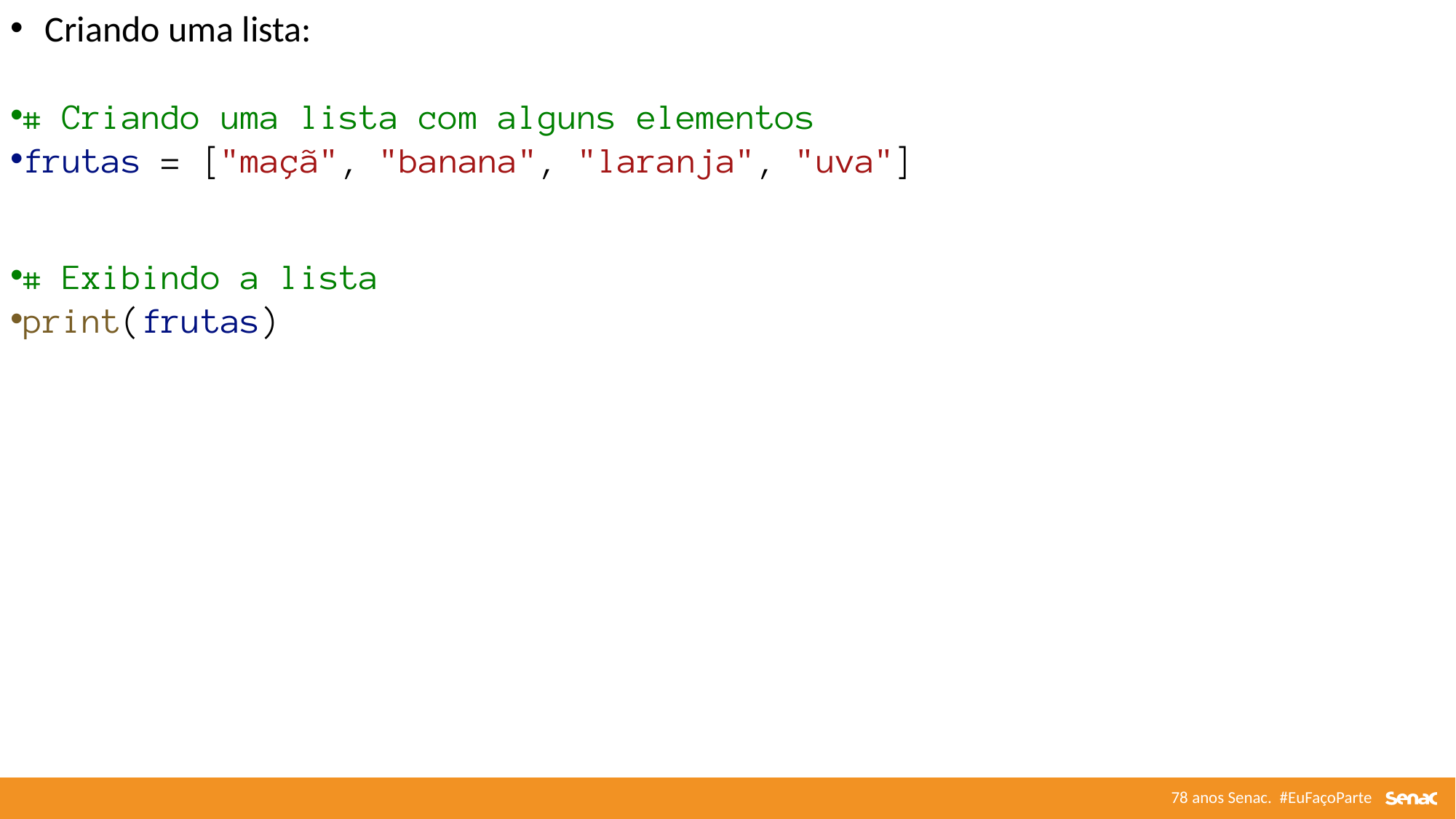

Criando uma lista:

# Criando uma lista com alguns elementos
frutas = ["maçã", "banana", "laranja", "uva"]

# Exibindo a lista
print(frutas)